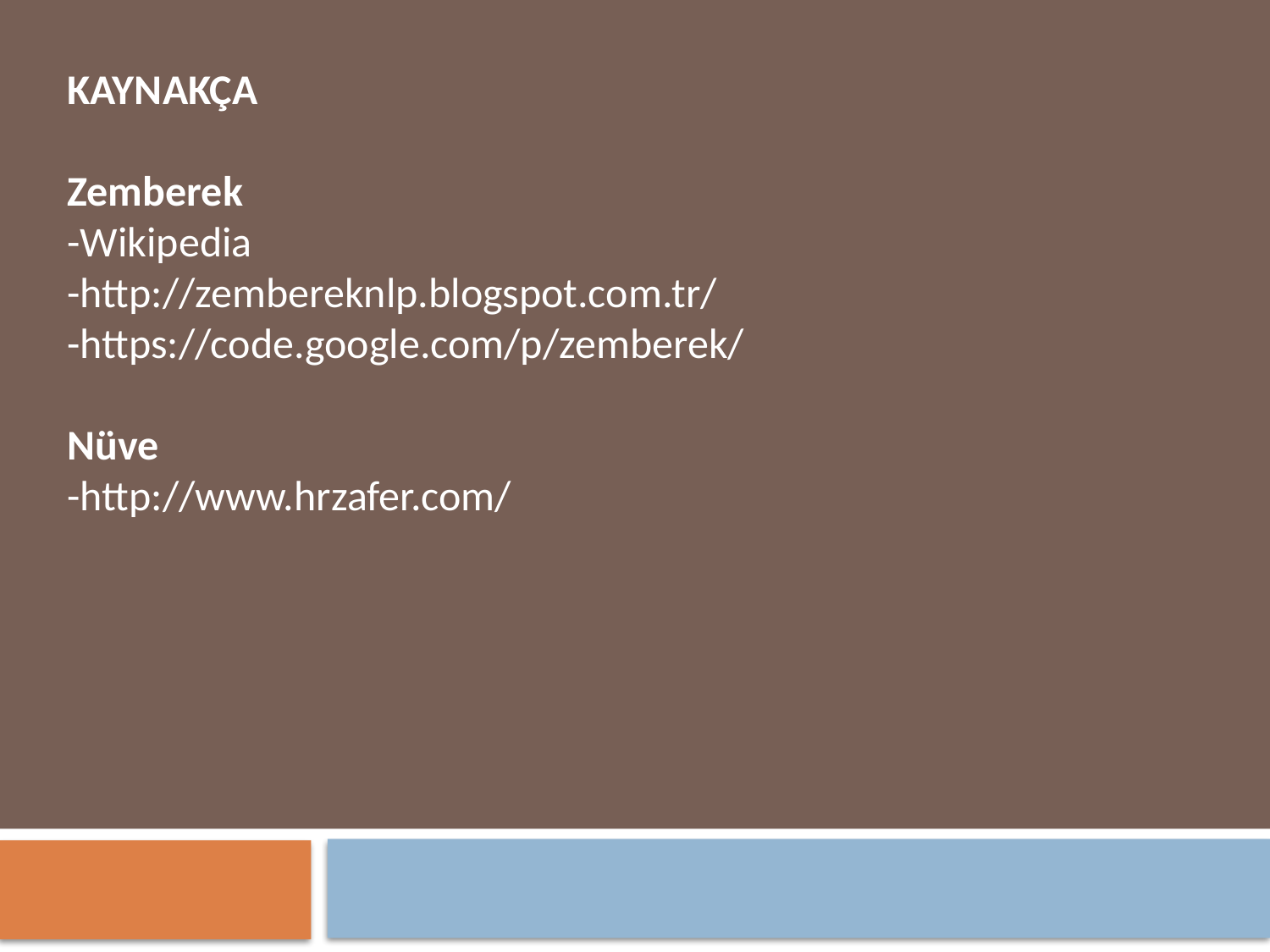

KAYNAKÇA
Zemberek
-Wikipedia
-http://zembereknlp.blogspot.com.tr/
-https://code.google.com/p/zemberek/
Nüve
-http://www.hrzafer.com/